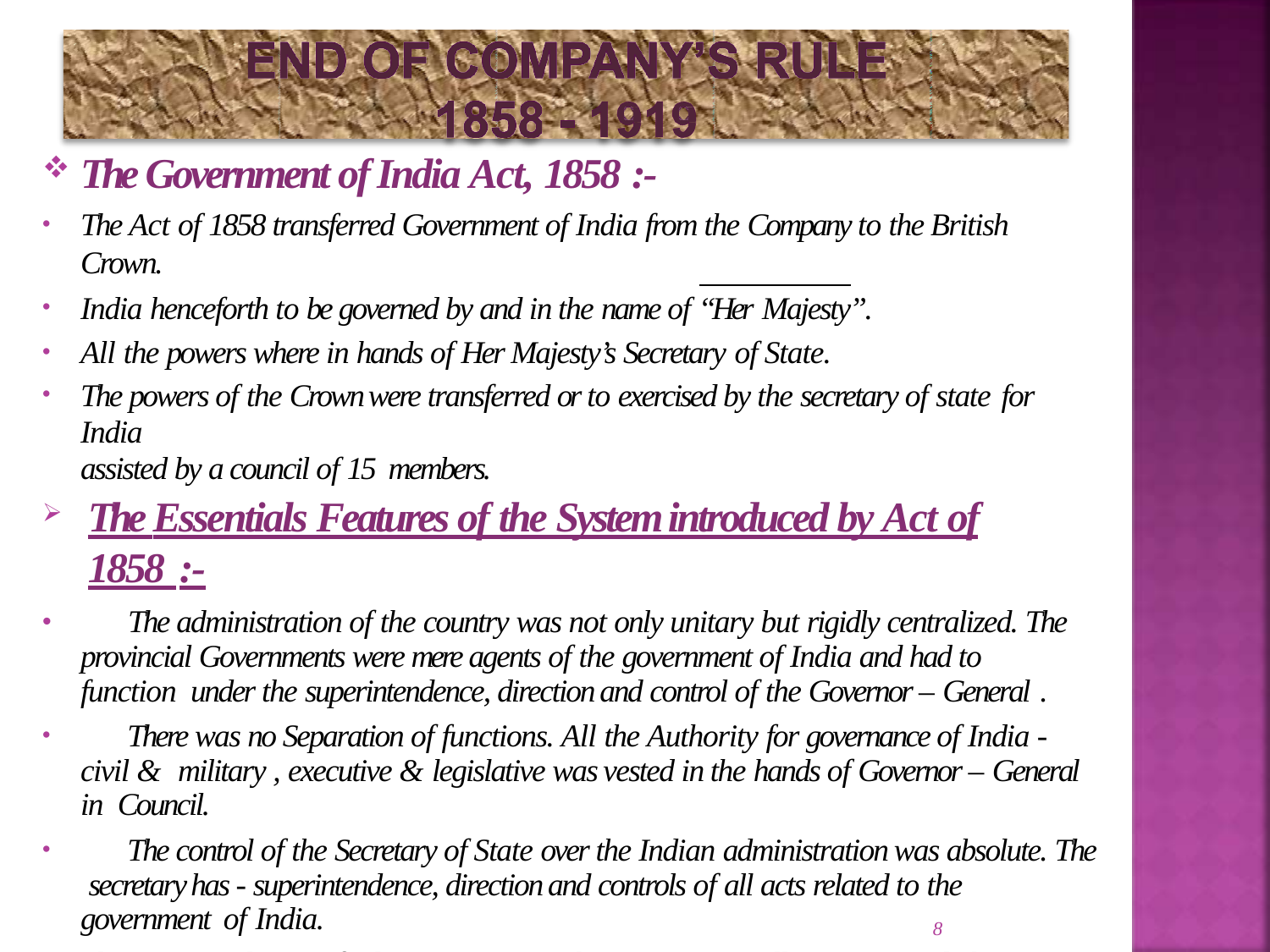

The Government of India Act, 1858 :-
The Act of 1858 transferred Government of India from the Company to the British Crown.
India henceforth to be governed by and in the name of “Her Majesty”.
All the powers where in hands of Her Majesty’s Secretary of State.
The powers of the Crown were transferred or to exercised by the secretary of state for India
assisted by a council of 15 members.
The Essentials Features of the System introduced by Act of 1858 :-
	The administration of the country was not only unitary but rigidly centralized. The  provincial Governments were mere agents of the government of India and had to function  under the superintendence, direction and control of the Governor – General .
	There was no Separation of functions. All the Authority for governance of India - civil &  military , executive & legislative was vested in the hands of Governor – General in  Council.
	The control of the Secretary of State over the Indian administration was absolute. The  secretary has - superintendence, direction and controls of all acts related to the government  of India.
The entire machinery of administration was bureaucratic, totally unconnected about public  opinion in India.

8